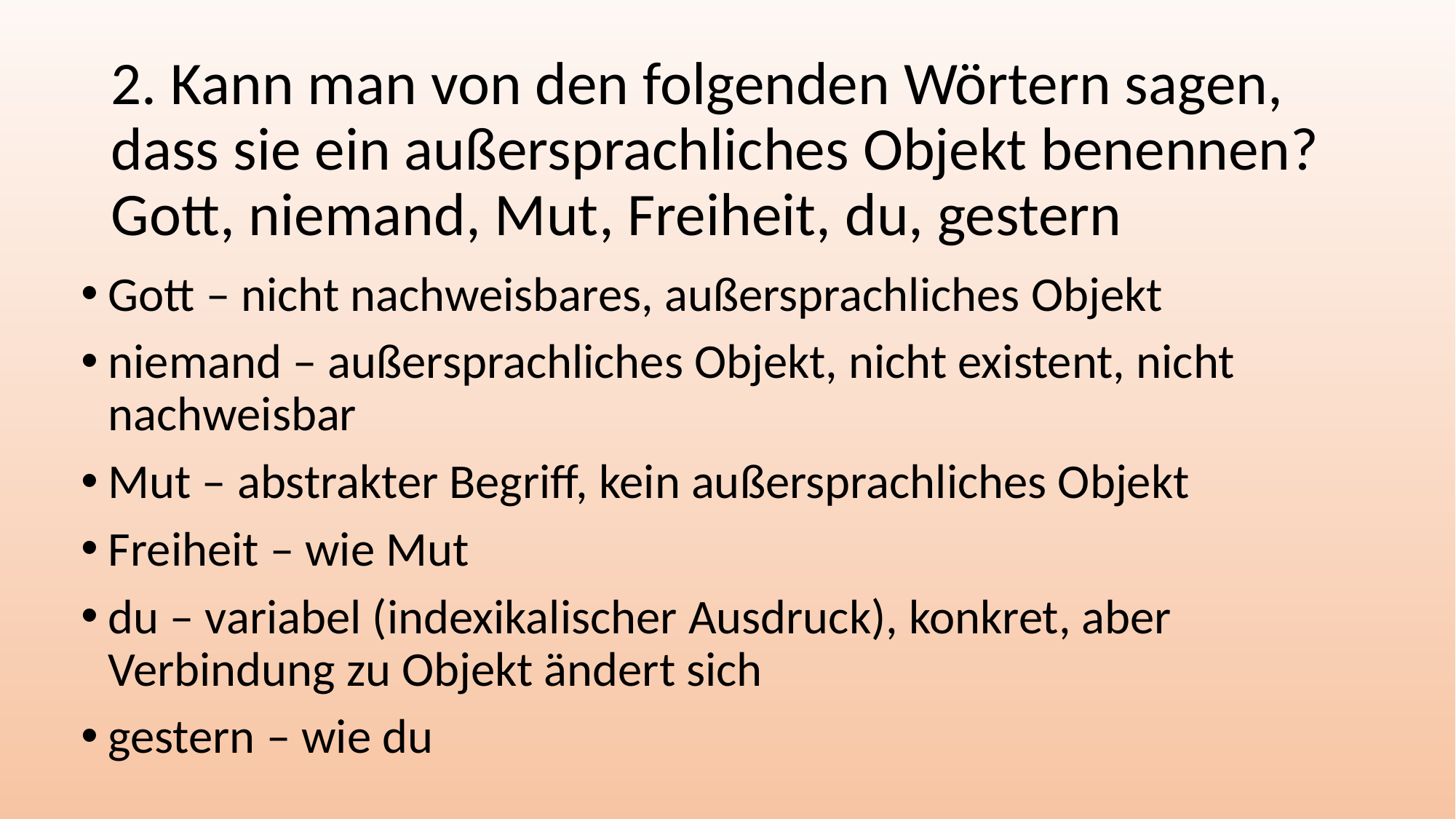

# 2. Kann man von den folgenden Wörtern sagen, dass sie ein außersprachliches Objekt benennen? Gott, niemand, Mut, Freiheit, du, gestern
Gott – nicht nachweisbares, außersprachliches Objekt
niemand – außersprachliches Objekt, nicht existent, nicht nachweisbar
Mut – abstrakter Begriff, kein außersprachliches Objekt
Freiheit – wie Mut
du – variabel (indexikalischer Ausdruck), konkret, aber Verbindung zu Objekt ändert sich
gestern – wie du